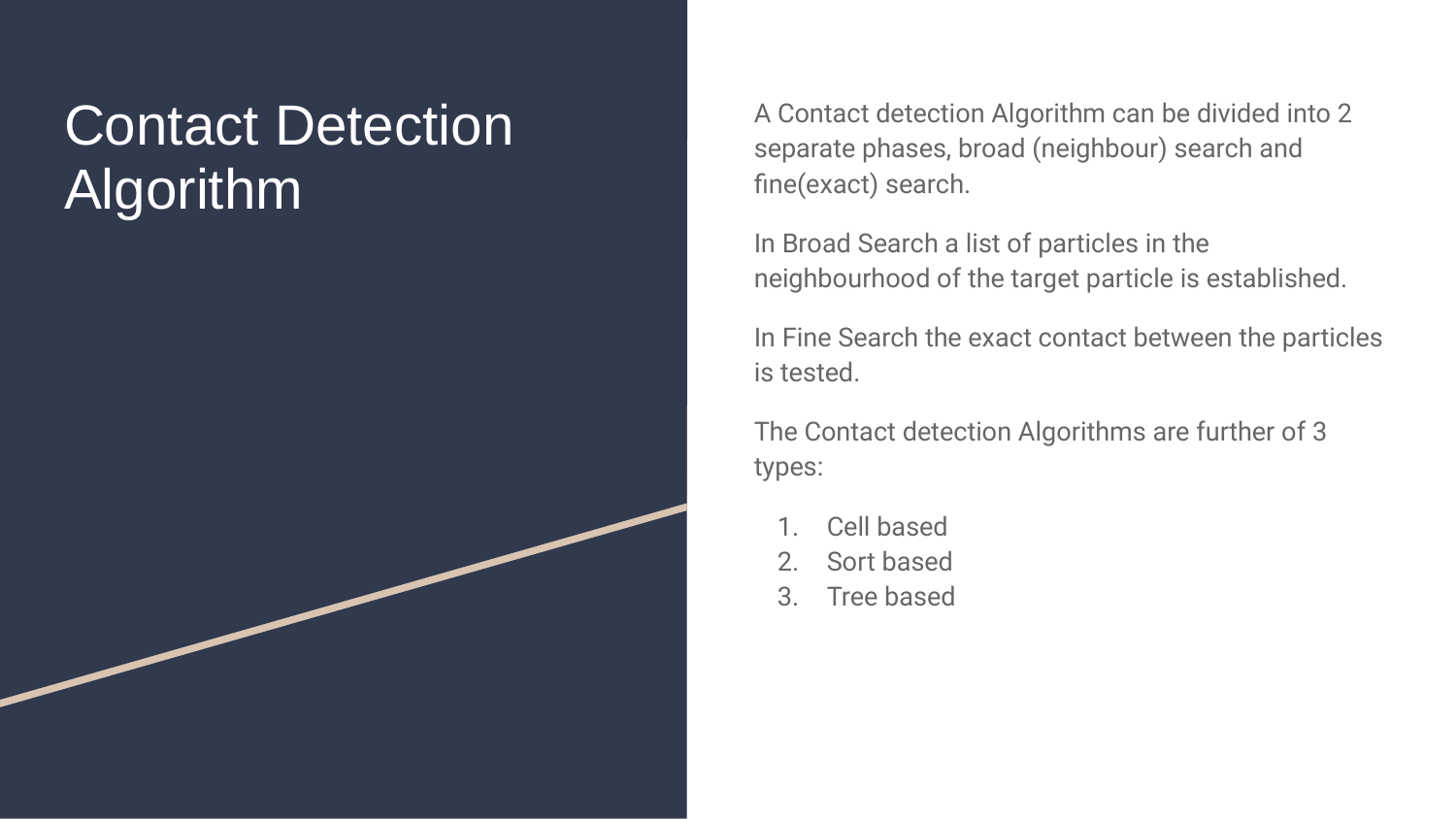

# Contact Detection Algorithm
A Contact detection Algorithm can be divided into 2 separate phases, broad (neighbour) search and fine(exact) search.
In Broad Search a list of particles in the neighbourhood of the target particle is established.
In Fine Search the exact contact between the particles is tested.
The Contact detection Algorithms are further of 3 types:
Cell based
Sort based
Tree based